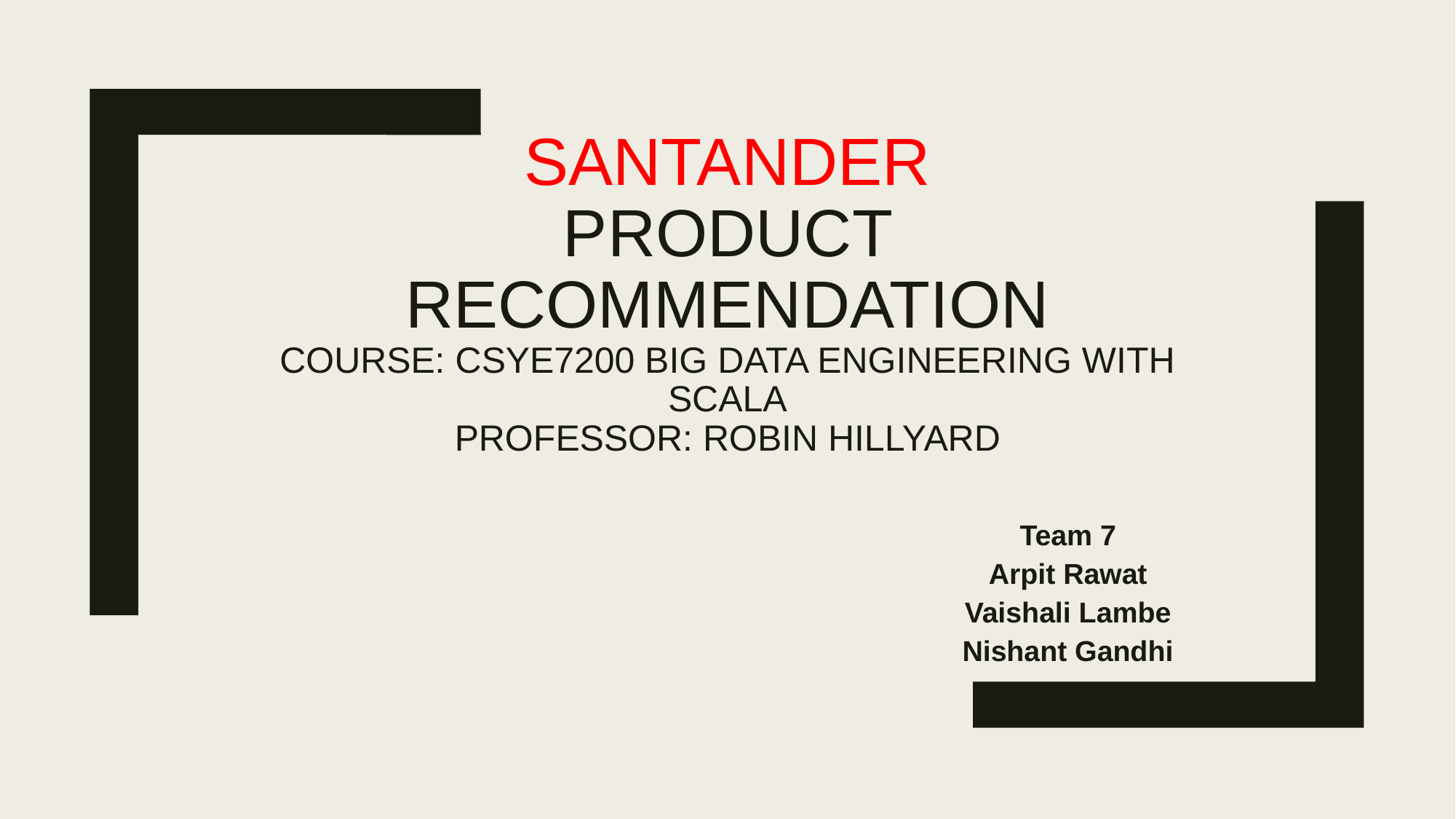

# Santander Product Recommendation Course: CSYE7200 Big Data Engineering with Scala Professor: Robin HilLyard
Team 7
Arpit Rawat
Vaishali Lambe
Nishant Gandhi